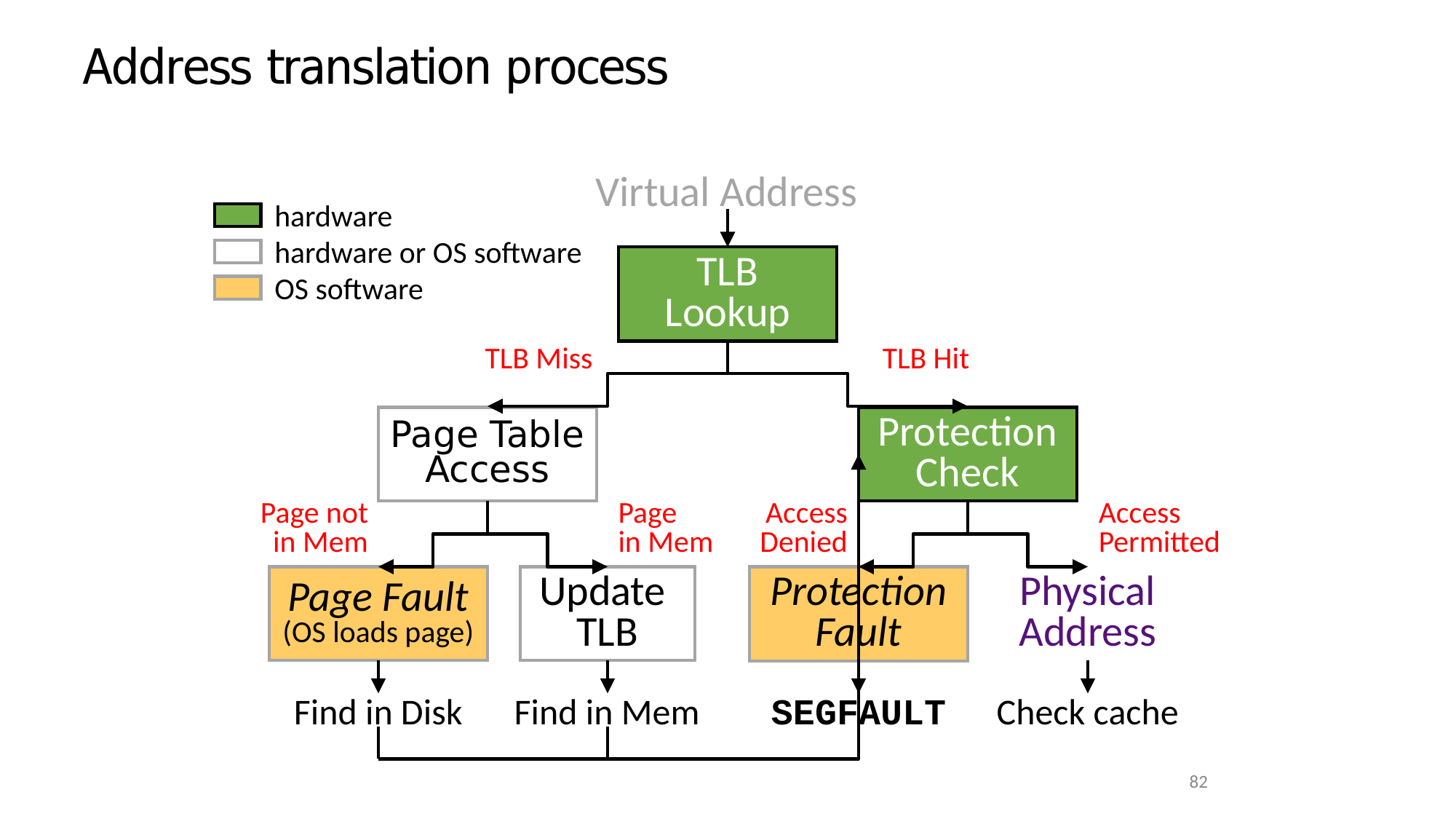

# Address translation process
Virtual Address
hardware
hardware or OS software
OS software

TLB
Lookup
TLB Miss
TLB Hit
Page Table
Access
Protection
Check
Page
in Mem
Access
Denied
Access
Permitted
Page not
in Mem
Page Fault
(OS loads page)
Update
TLB
Protection
Fault
Physical
Address
Find in Disk
Find in Mem
SEGFAULT
Check cache
82